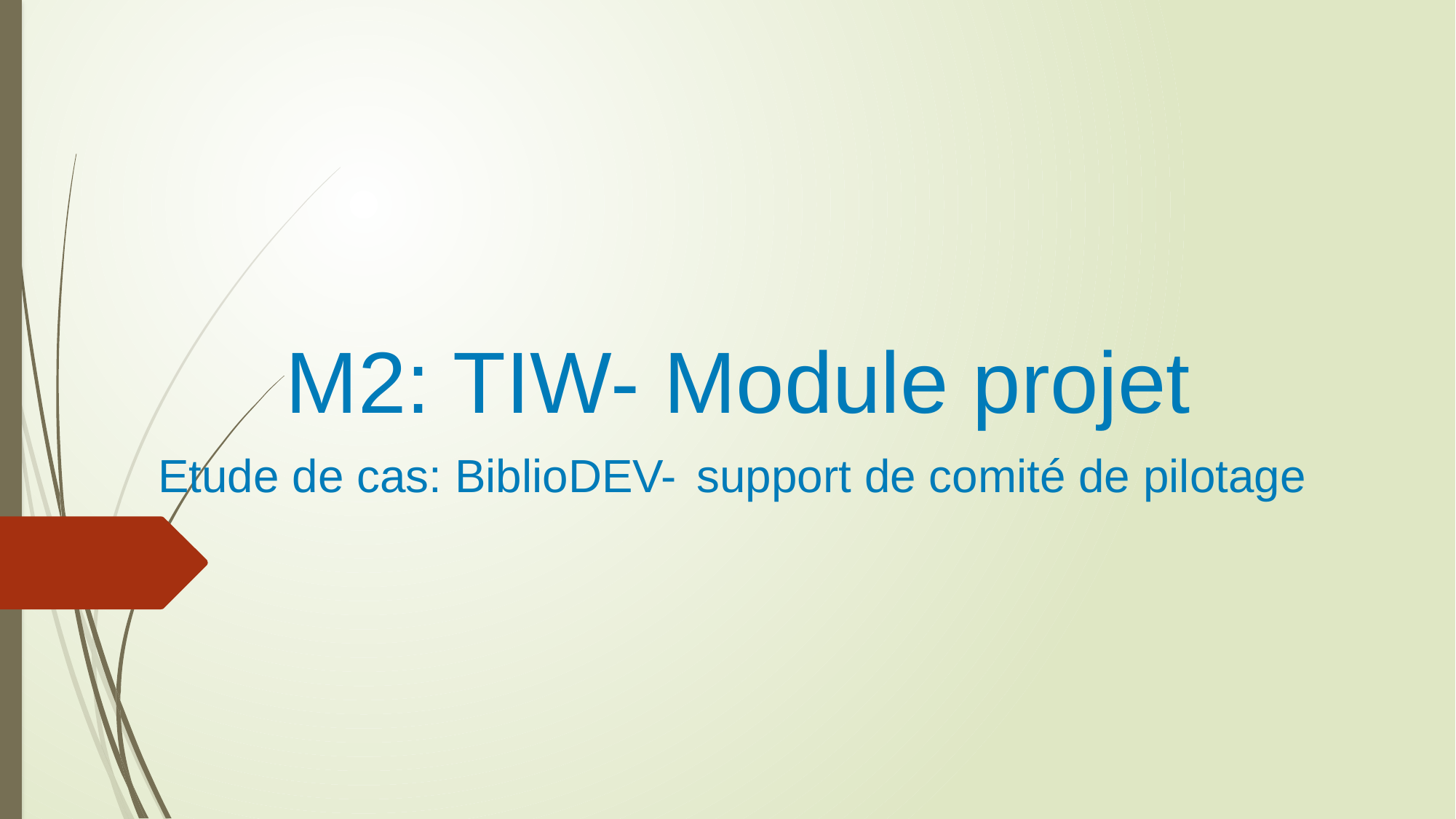

# M2: TIW- Module projet
Etude de cas: BiblioDEV- support de comité de pilotage